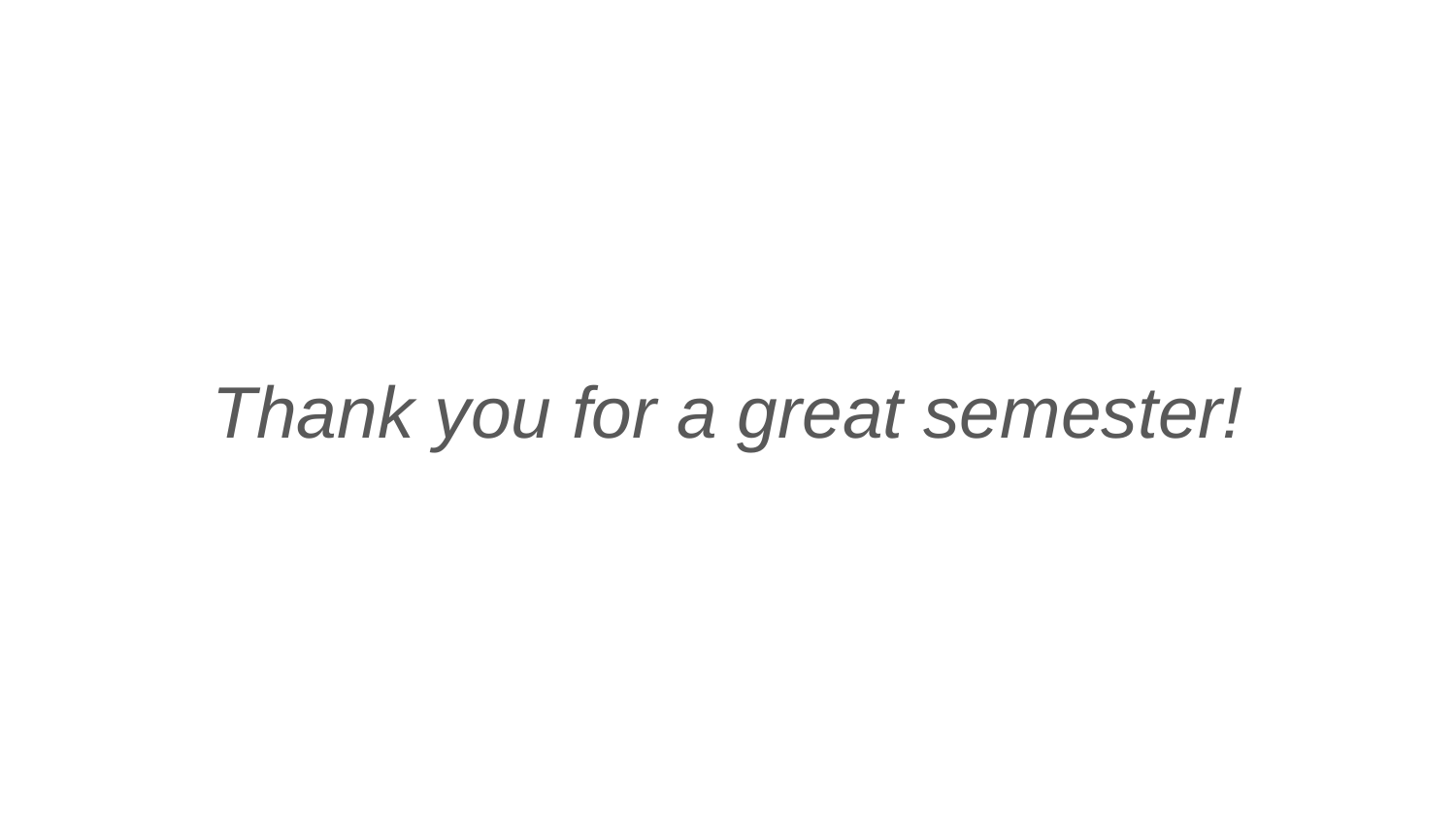

# Thank you for a great semester!